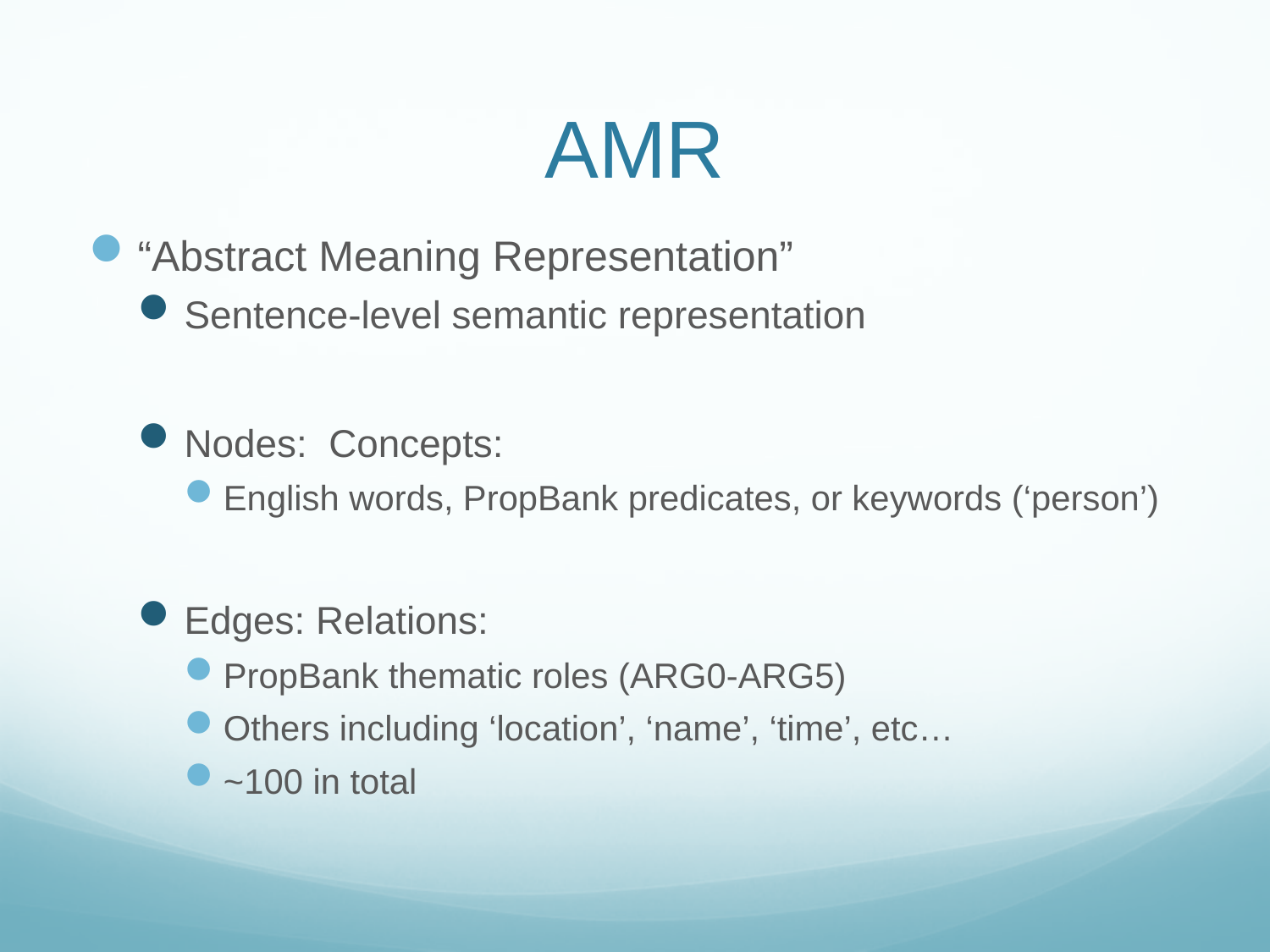

# AMR
“Abstract Meaning Representation”
Sentence-level semantic representation

Nodes:  Concepts:
English words, PropBank predicates, or keywords (‘person’)

Edges: Relations:
PropBank thematic roles (ARG0-ARG5)
Others including ‘location’, ‘name’, ‘time’, etc…
~100 in total